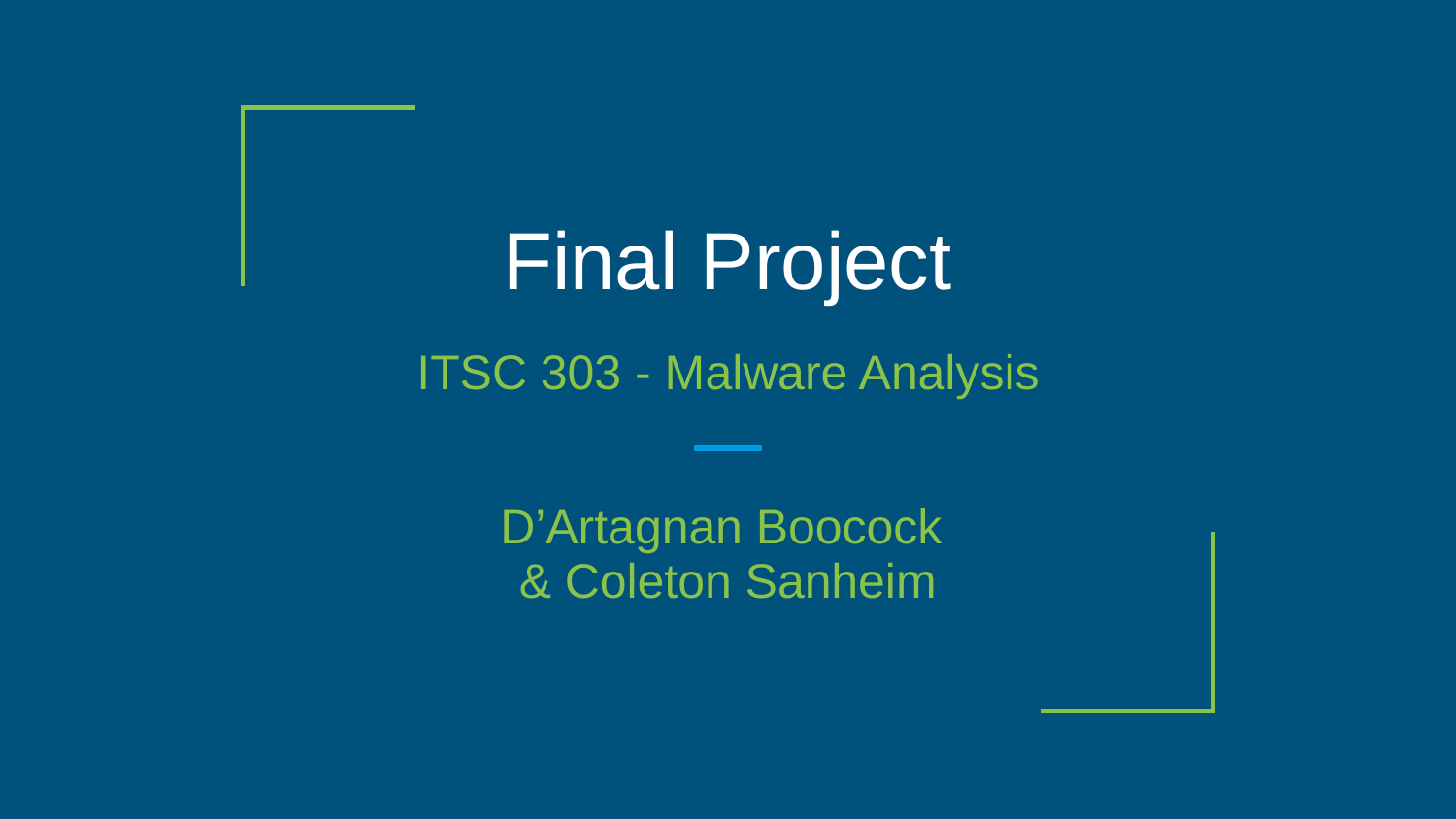

# Final Project
ITSC 303 - Malware Analysis
D’Artagnan Boocock
& Coleton Sanheim